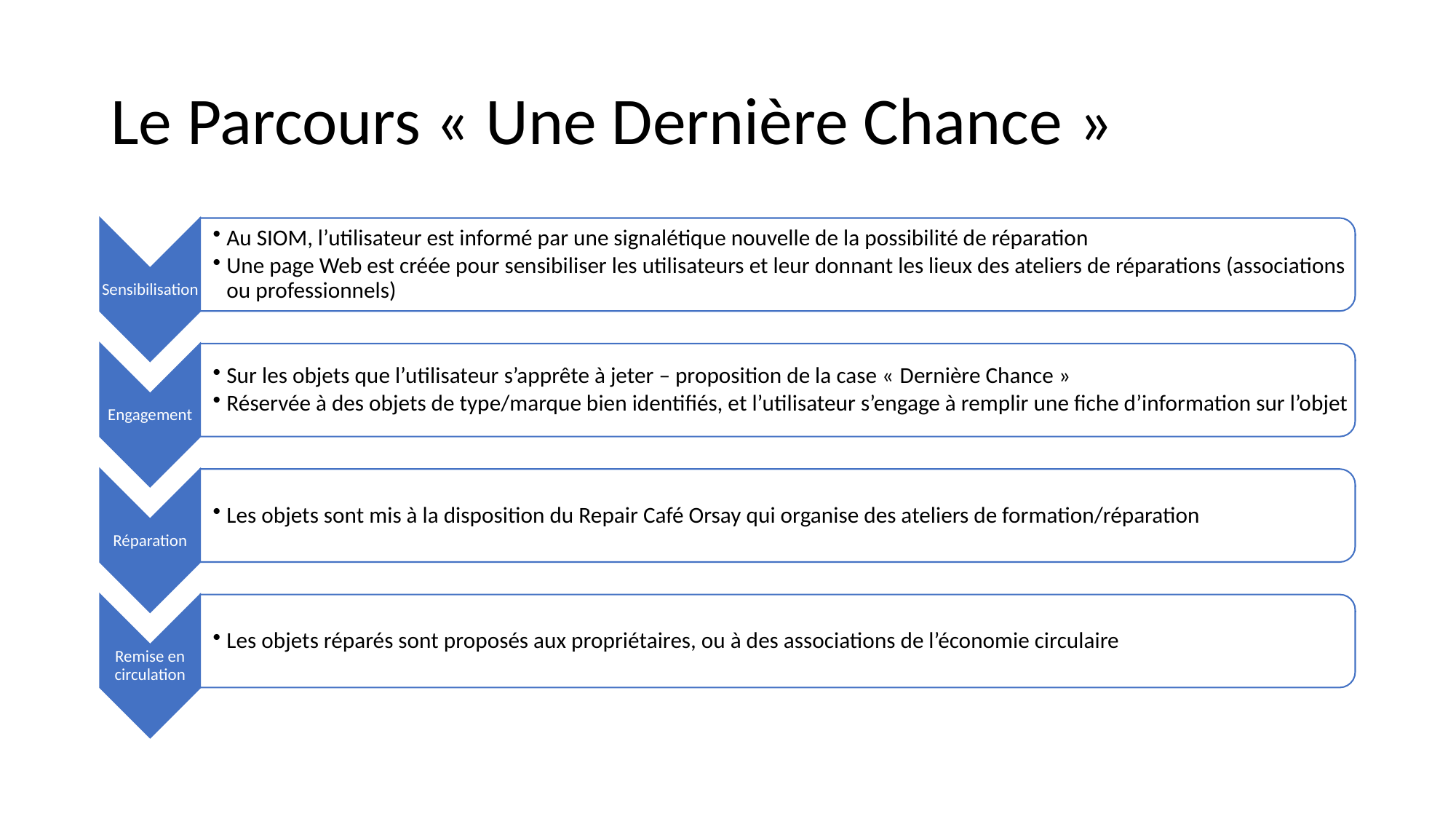

# Le Parcours « Une Dernière Chance »
Sensibilisation
Au SIOM, l’utilisateur est informé par une signalétique nouvelle de la possibilité de réparation
Une page Web est créée pour sensibiliser les utilisateurs et leur donnant les lieux des ateliers de réparations (associations ou professionnels)
Engagement
Sur les objets que l’utilisateur s’apprête à jeter – proposition de la case « Dernière Chance »
Réservée à des objets de type/marque bien identifiés, et l’utilisateur s’engage à remplir une fiche d’information sur l’objet
Réparation
Les objets sont mis à la disposition du Repair Café Orsay qui organise des ateliers de formation/réparation
Remise en circulation
Les objets réparés sont proposés aux propriétaires, ou à des associations de l’économie circulaire